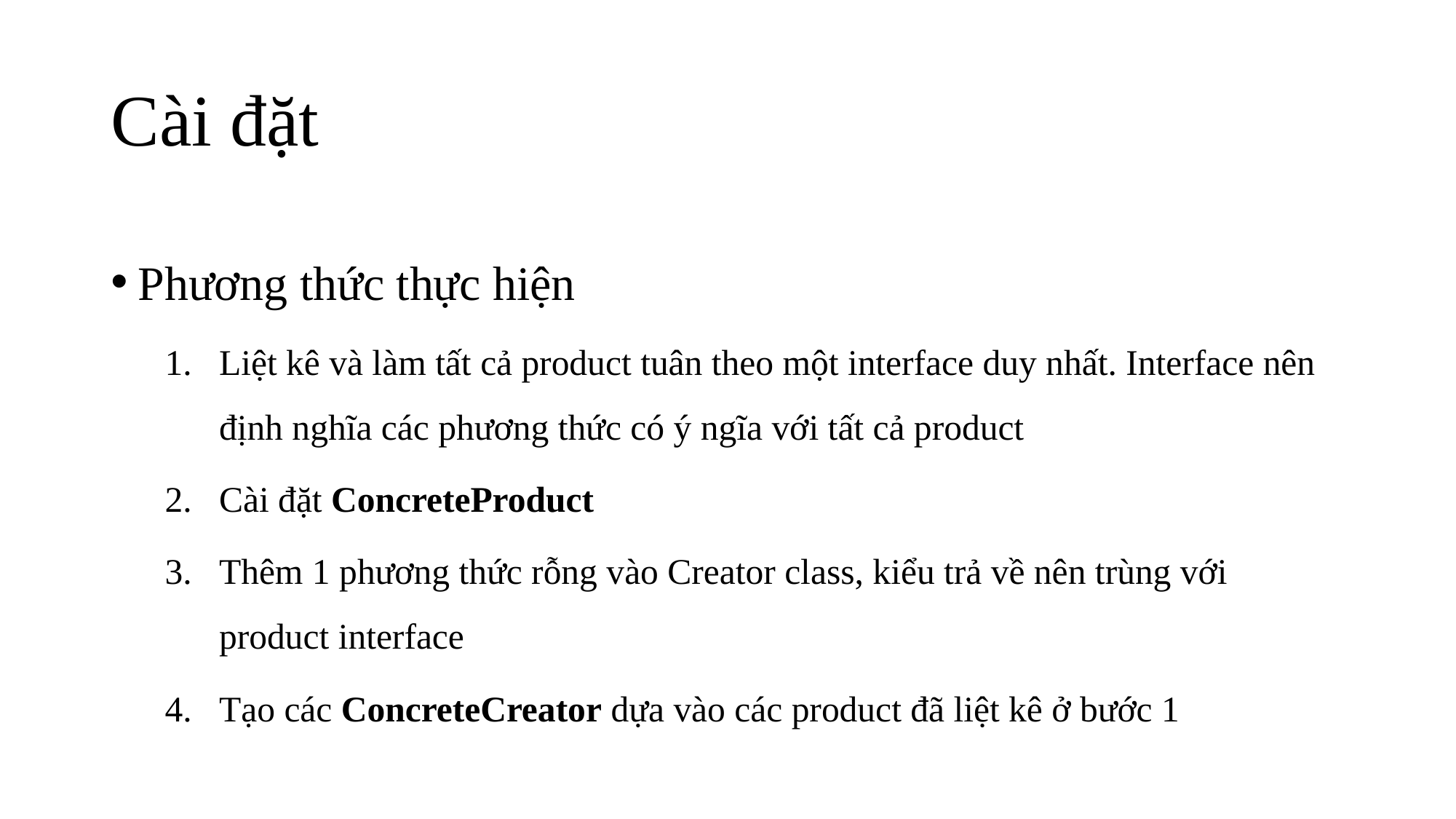

# Cài đặt
Phương thức thực hiện
Liệt kê và làm tất cả product tuân theo một interface duy nhất. Interface nên định nghĩa các phương thức có ý ngĩa với tất cả product
Cài đặt ConcreteProduct
Thêm 1 phương thức rỗng vào Creator class, kiểu trả về nên trùng với product interface
Tạo các ConcreteCreator dựa vào các product đã liệt kê ở bước 1